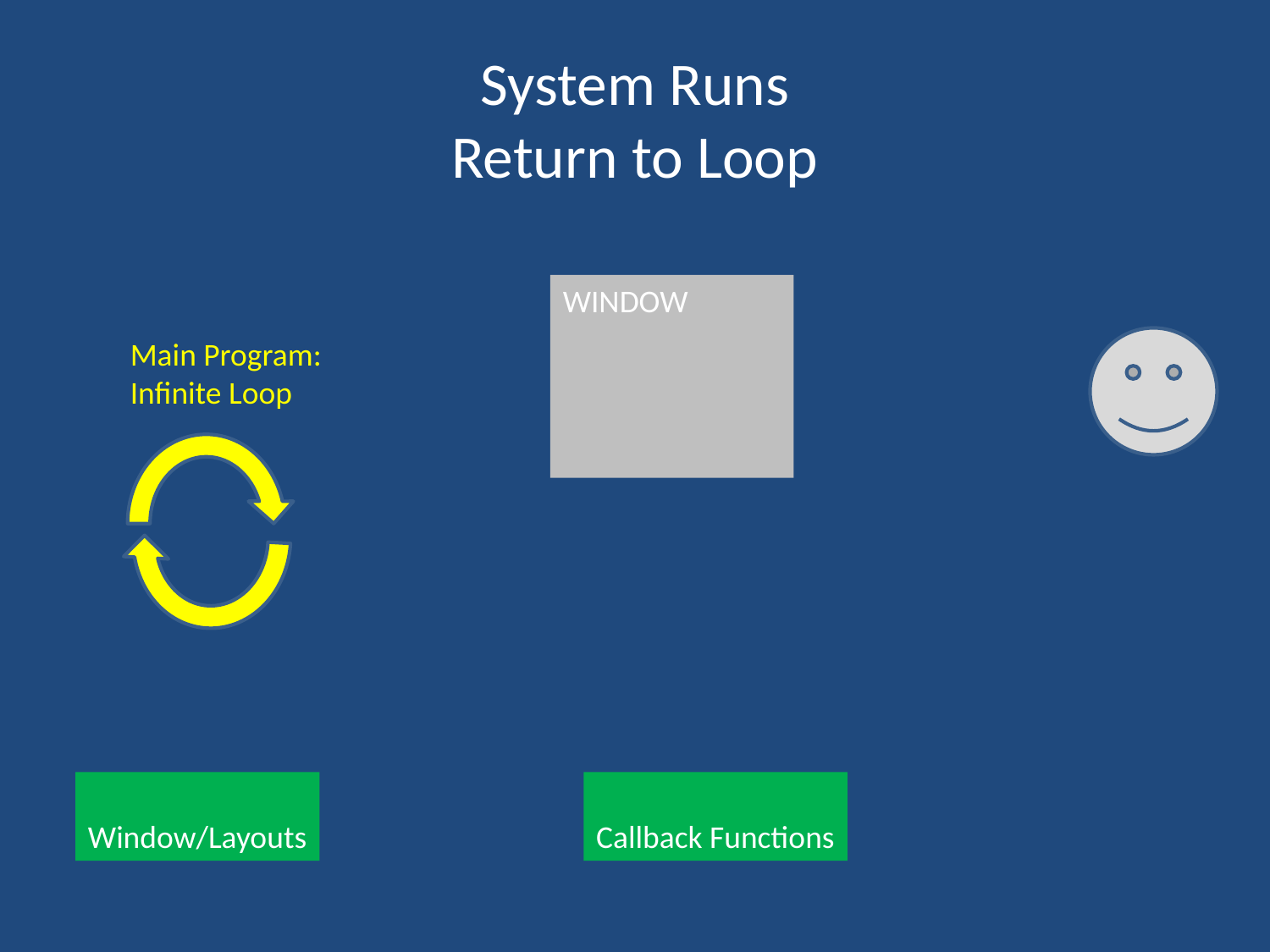

# System Runs Return to Loop
WINDOW

Main Program:
Infinite Loop

Window/Layouts

Callback Functions